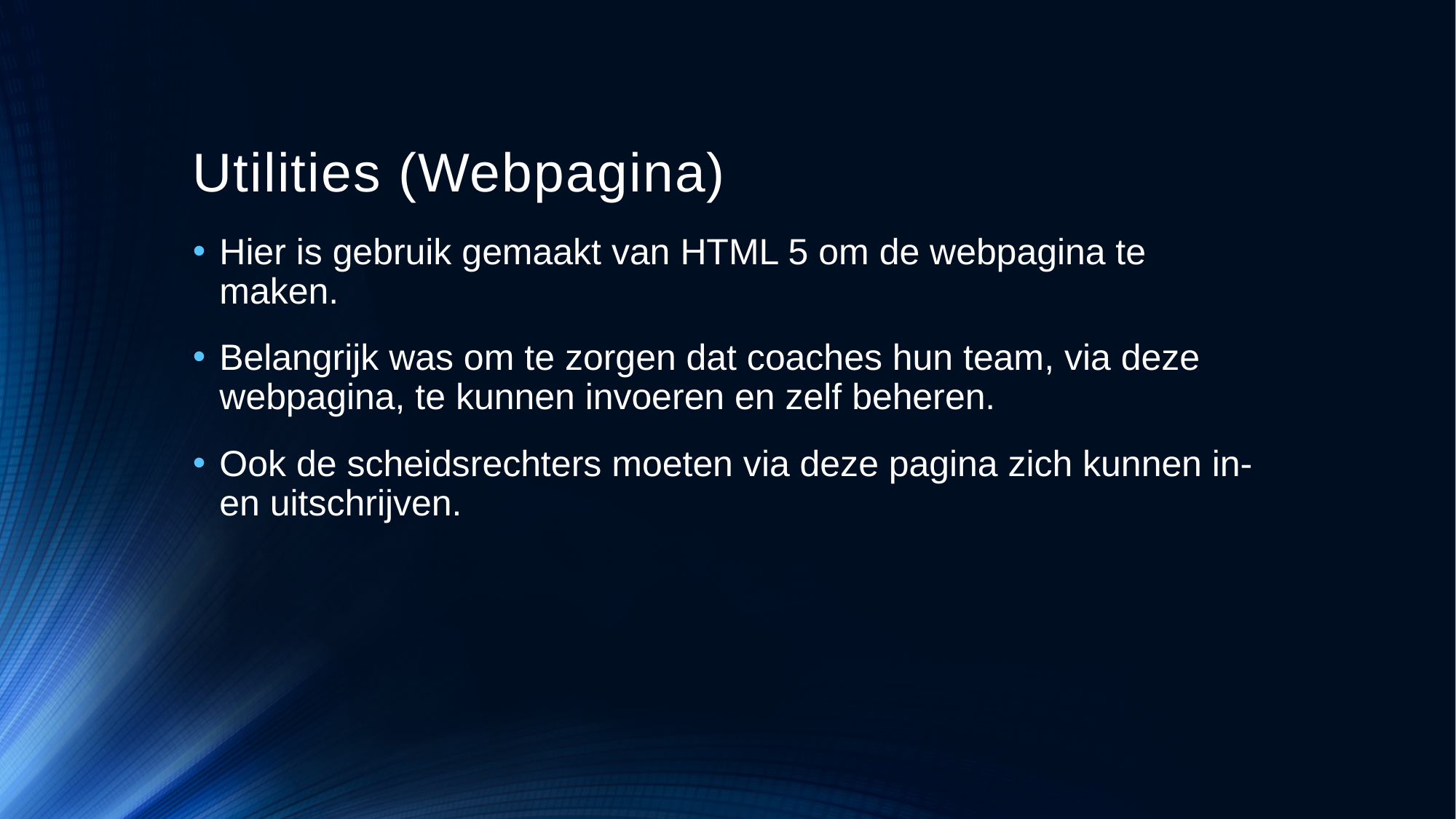

# Utilities (Webpagina)
Hier is gebruik gemaakt van HTML 5 om de webpagina te maken.
Belangrijk was om te zorgen dat coaches hun team, via deze webpagina, te kunnen invoeren en zelf beheren.
Ook de scheidsrechters moeten via deze pagina zich kunnen in- en uitschrijven.